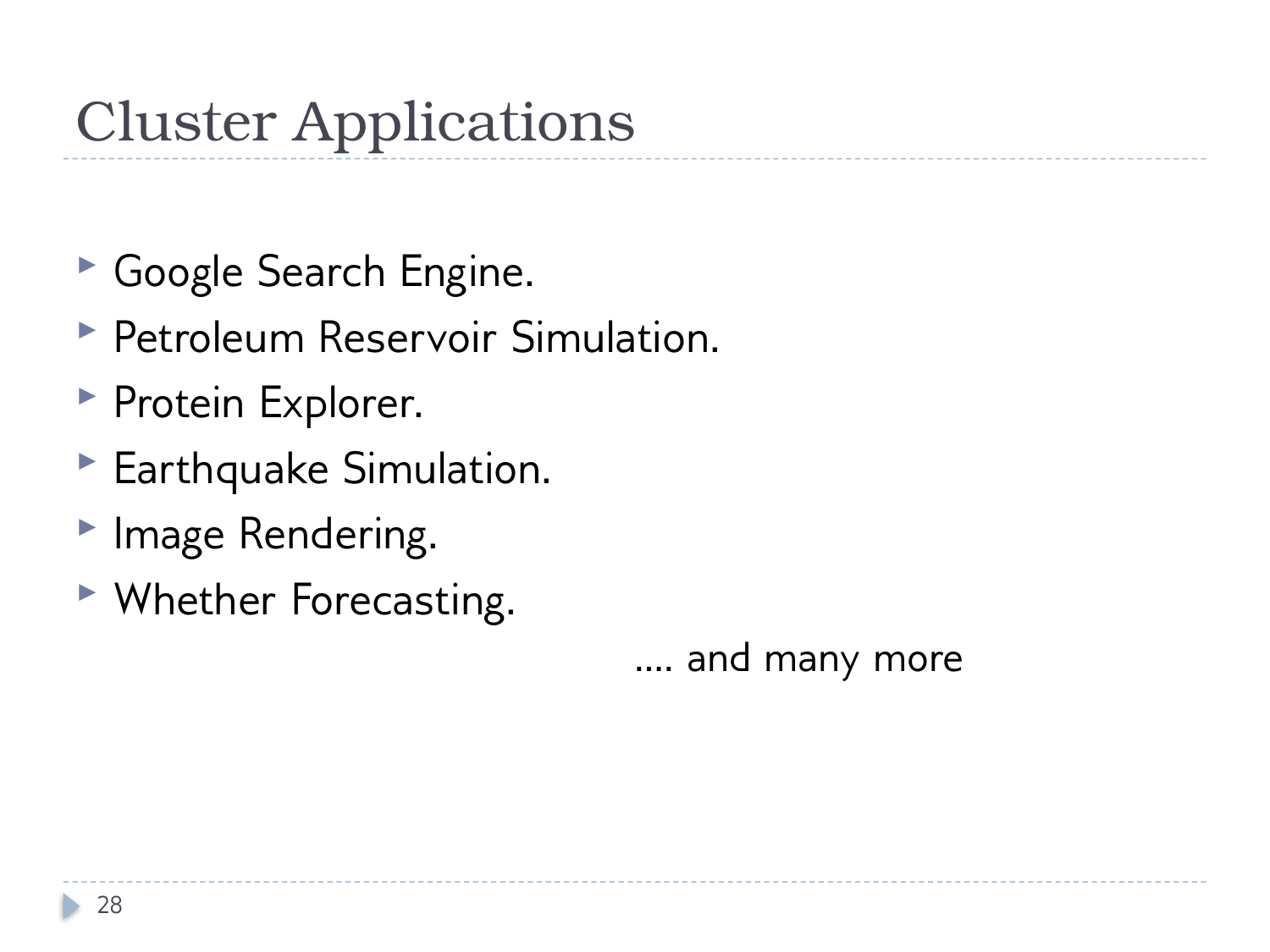

# Cluster Applications

Google Search Engine.
Petroleum Reservoir Simulation.
Protein Explorer.
Earthquake Simulation.
Image Rendering.
Whether Forecasting.
                            …. and many more
28